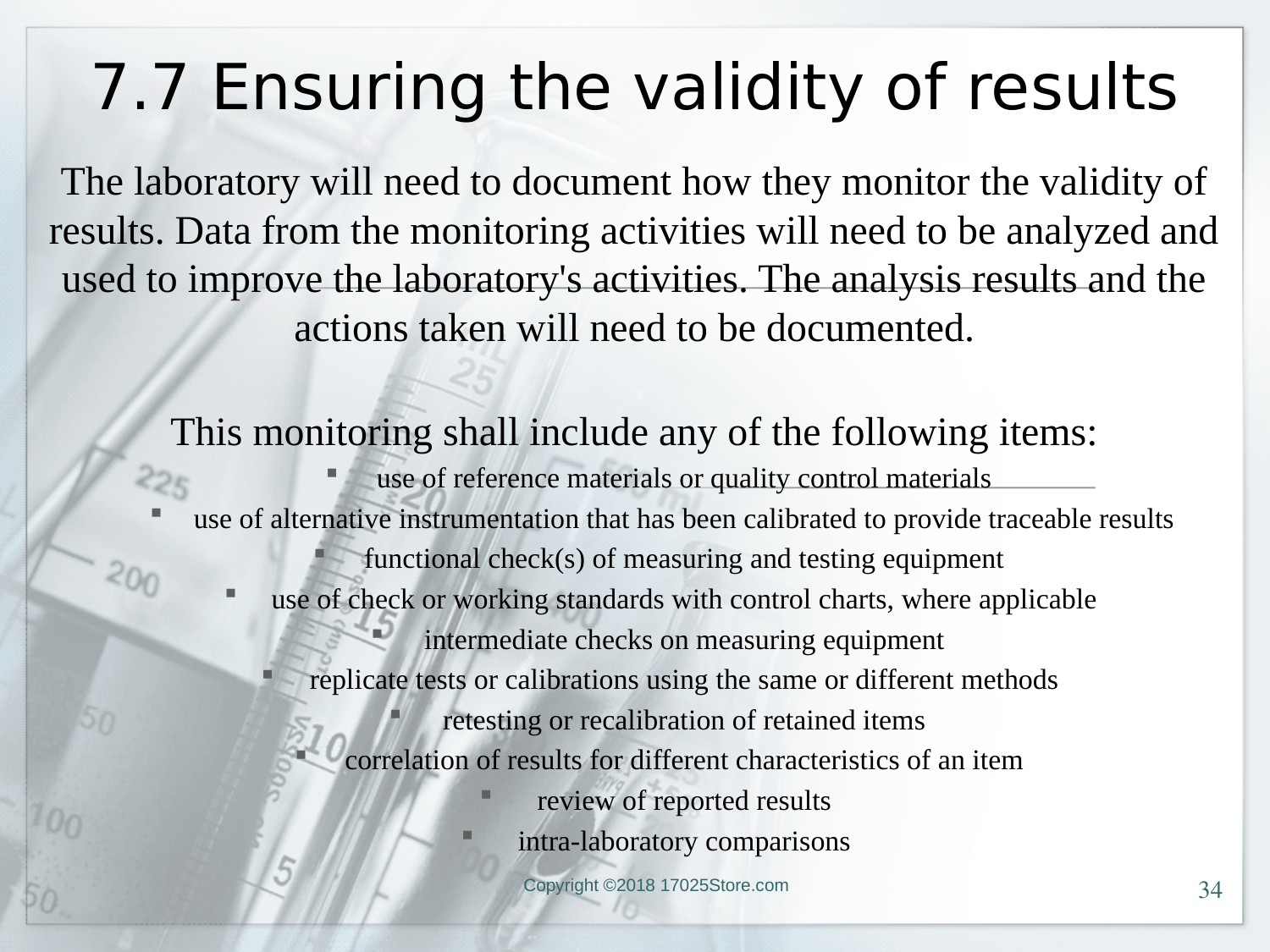

# 7.7 Ensuring the validity of results
The laboratory will need to document how they monitor the validity of results. Data from the monitoring activities will need to be analyzed and used to improve the laboratory's activities. The analysis results and the actions taken will need to be documented.

This monitoring shall include any of the following items:
use of reference materials or quality control materials
use of alternative instrumentation that has been calibrated to provide traceable results
functional check(s) of measuring and testing equipment
use of check or working standards with control charts, where applicable
intermediate checks on measuring equipment
replicate tests or calibrations using the same or different methods
retesting or recalibration of retained items
correlation of results for different characteristics of an item
review of reported results
intra-laboratory comparisons
Copyright ©2018 17025Store.com
34